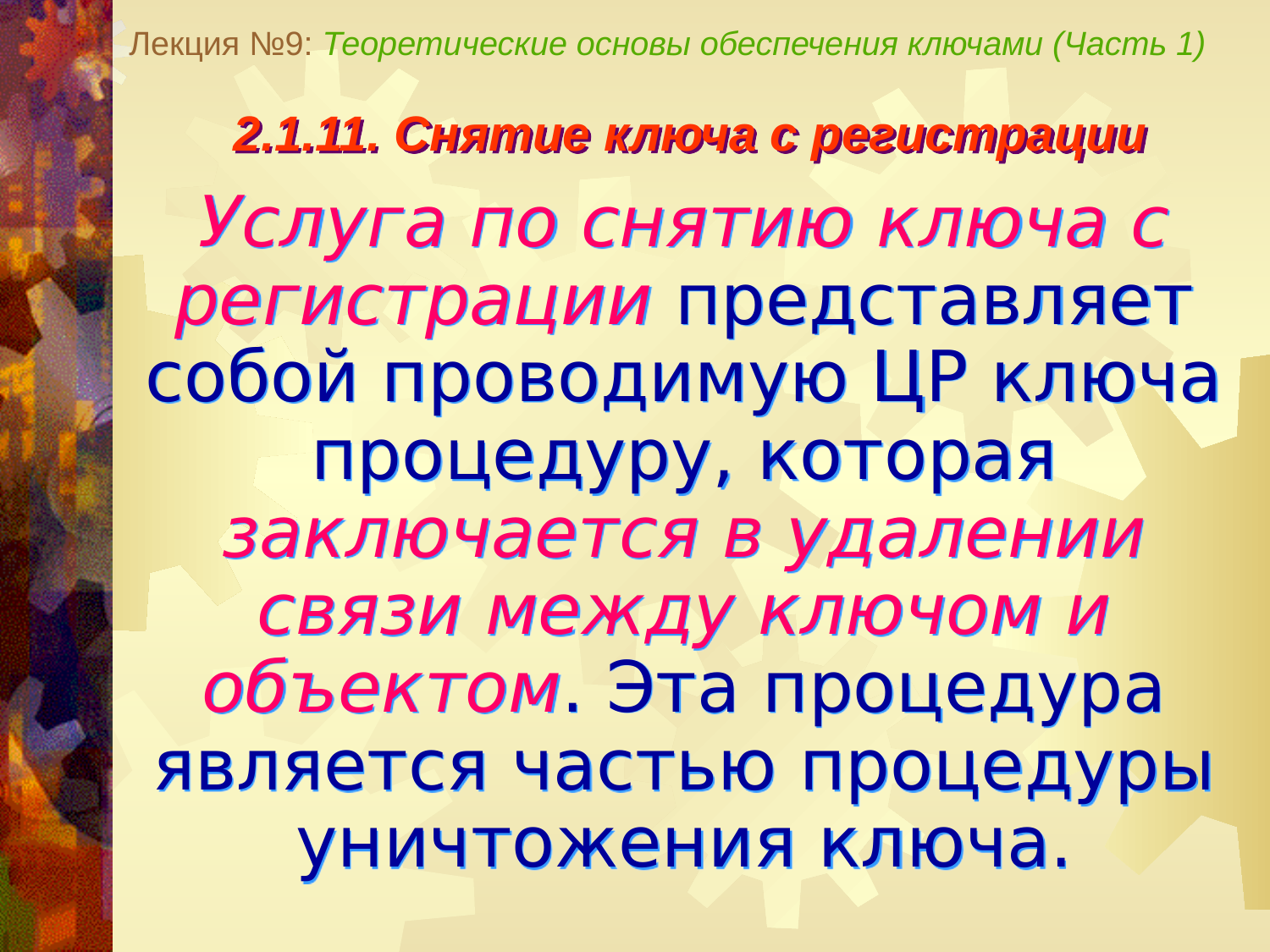

Лекция №9: Теоретические основы обеспечения ключами (Часть 1)
2.1.11. Снятие ключа с регистрации
Услуга по снятию ключа с регистрации представляет собой проводимую ЦР ключа процедуру, которая заключается в удалении связи между ключом и объектом. Эта процедура является частью процедуры уничтожения ключа.